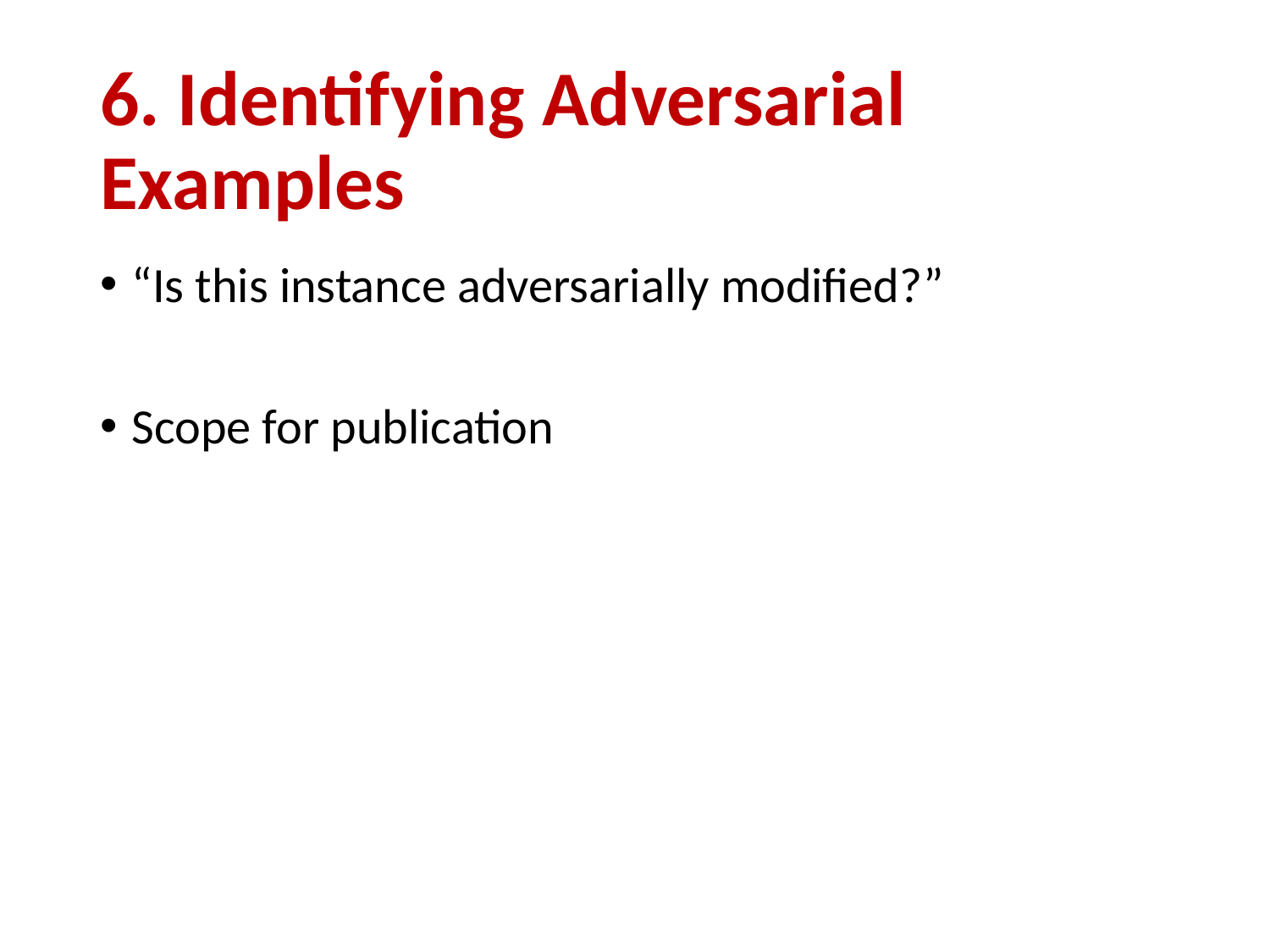

# 6. Identifying Adversarial Examples
“Is this instance adversarially modified?”

Scope for publication